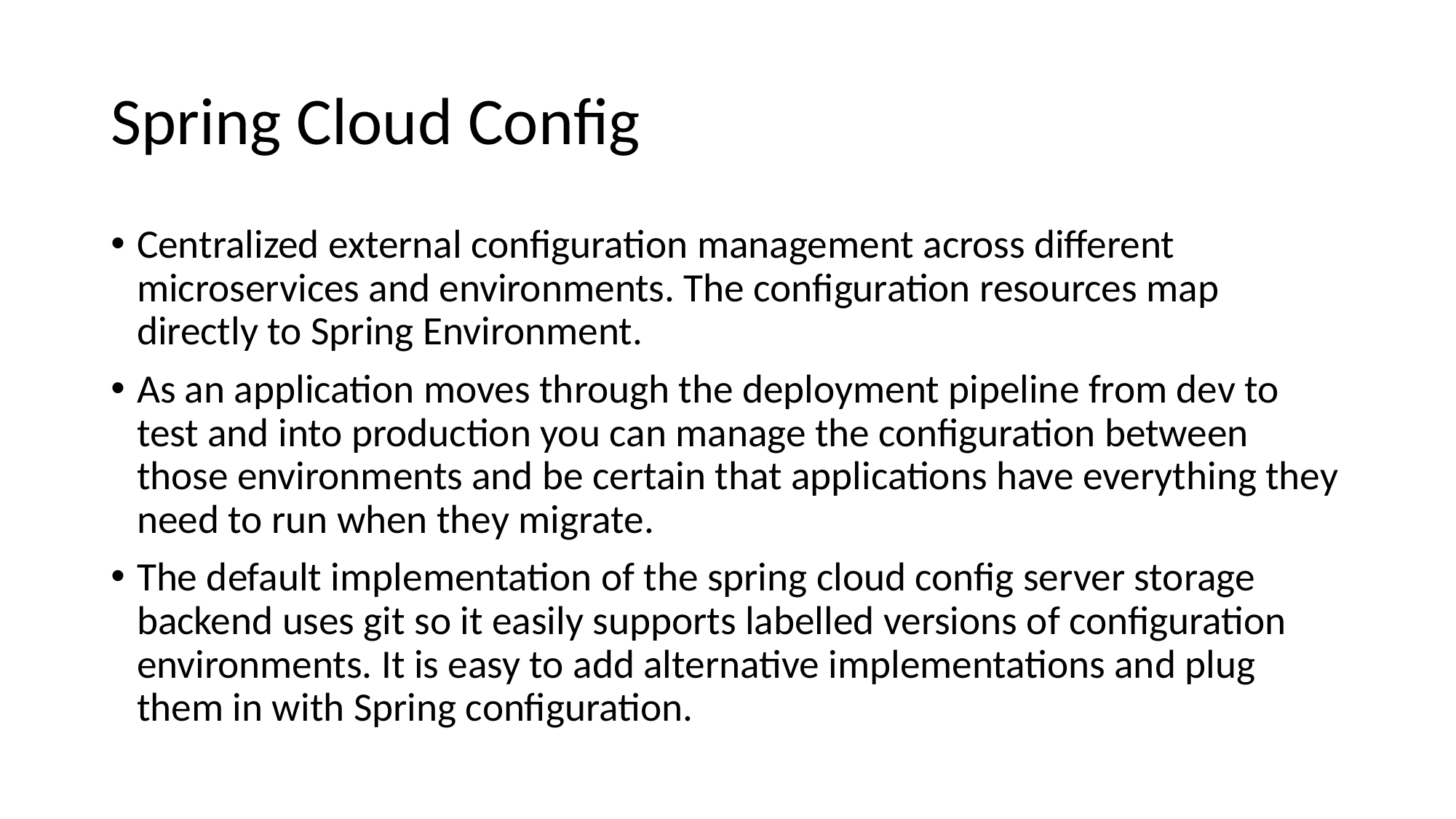

# Spring Cloud Config
Centralized external configuration management across different microservices and environments. The configuration resources map directly to Spring Environment.
As an application moves through the deployment pipeline from dev to test and into production you can manage the configuration between those environments and be certain that applications have everything they need to run when they migrate.
The default implementation of the spring cloud config server storage backend uses git so it easily supports labelled versions of configuration environments. It is easy to add alternative implementations and plug them in with Spring configuration.